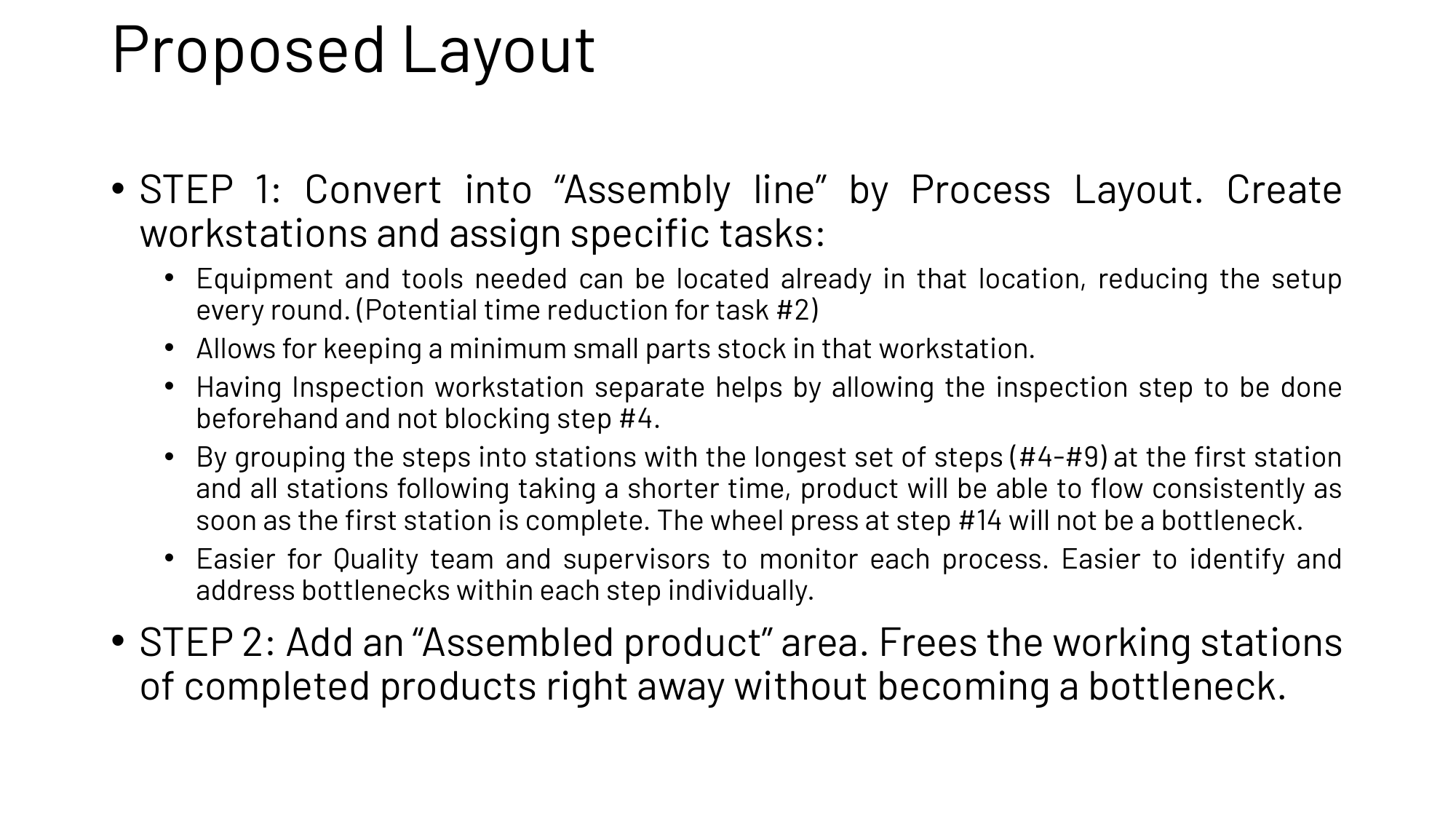

# Proposed Layout
STEP 1: Convert into “Assembly line” by Process Layout. Create workstations and assign specific tasks:
Equipment and tools needed can be located already in that location, reducing the setup every round. (Potential time reduction for task #2)
Allows for keeping a minimum small parts stock in that workstation.
Having Inspection workstation separate helps by allowing the inspection step to be done beforehand and not blocking step #4.
By grouping the steps into stations with the longest set of steps (#4-#9) at the first station and all stations following taking a shorter time, product will be able to flow consistently as soon as the first station is complete. The wheel press at step #14 will not be a bottleneck.
Easier for Quality team and supervisors to monitor each process. Easier to identify and address bottlenecks within each step individually.
STEP 2: Add an “Assembled product” area. Frees the working stations of completed products right away without becoming a bottleneck.